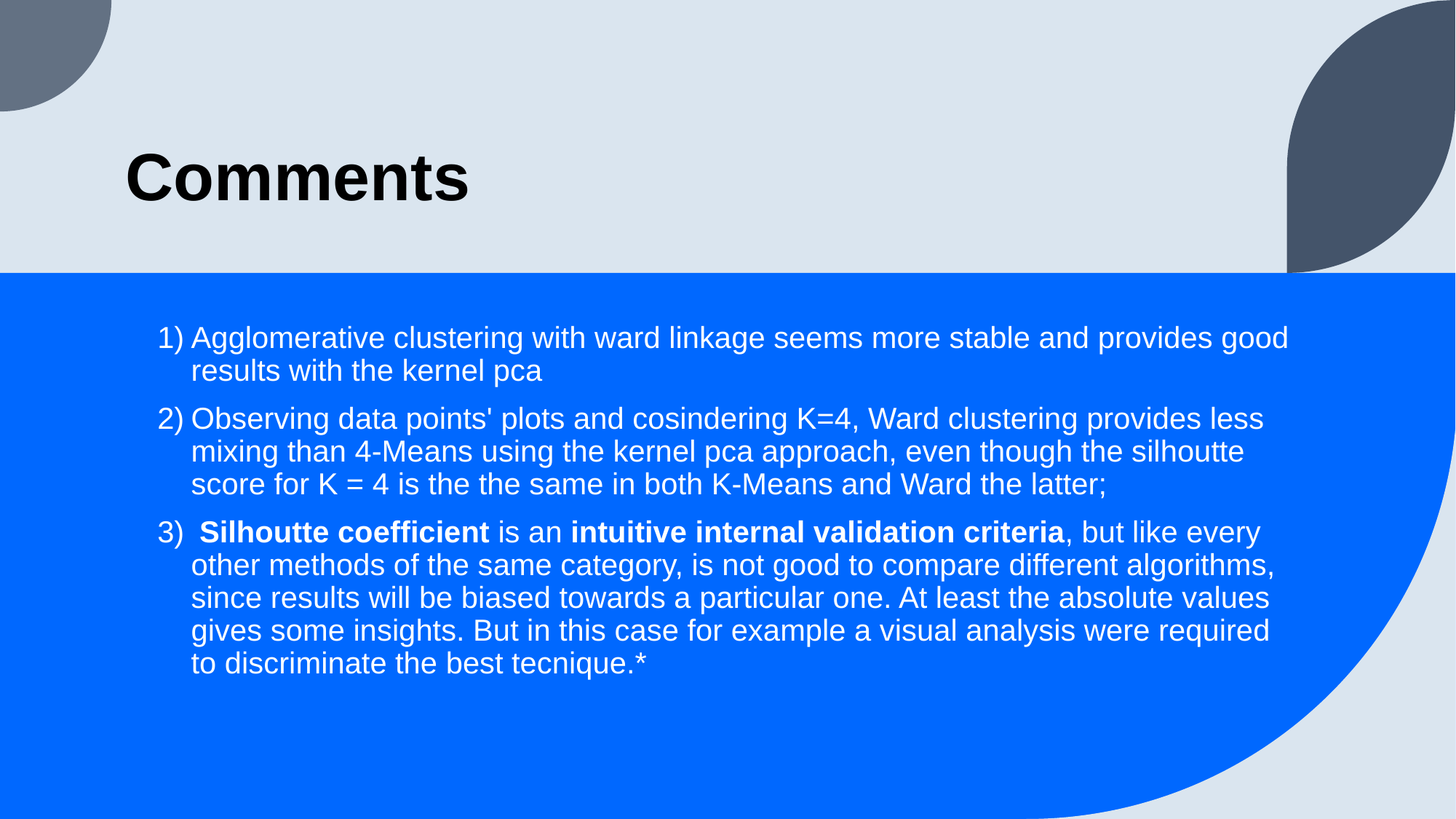

# Comments
Agglomerative clustering with ward linkage seems more stable and provides good results with the kernel pca
Observing data points' plots and cosindering K=4, Ward clustering provides less mixing than 4-Means using the kernel pca approach, even though the silhoutte score for K = 4 is the the same in both K-Means and Ward the latter;
 Silhoutte coefficient is an intuitive internal validation criteria, but like every other methods of the same category, is not good to compare different algorithms, since results will be biased towards a particular one. At least the absolute values gives some insights. But in this case for example a visual analysis were required to discriminate the best tecnique.*